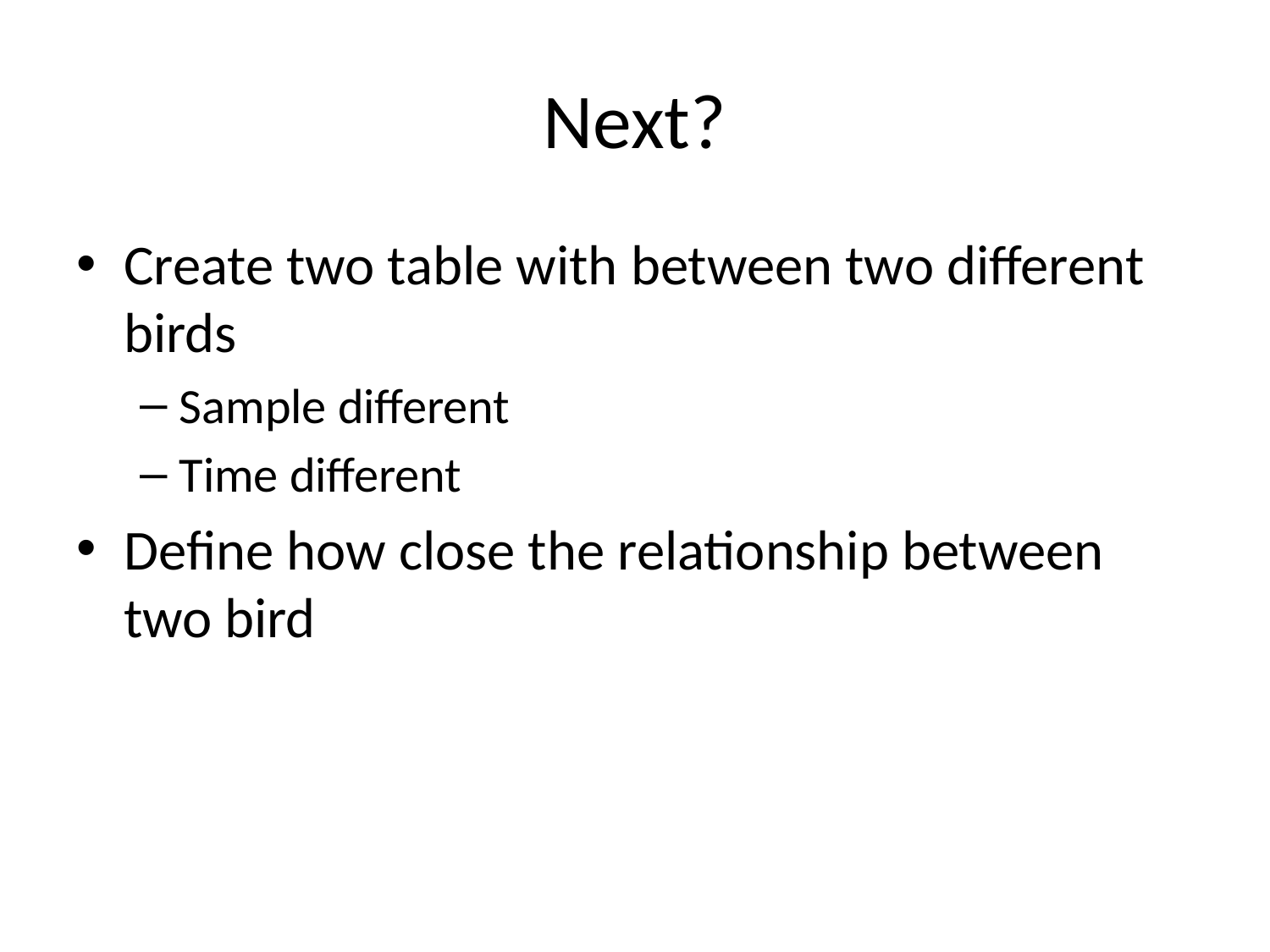

# Next?
Create two table with between two different birds
Sample different
Time different
Define how close the relationship between two bird